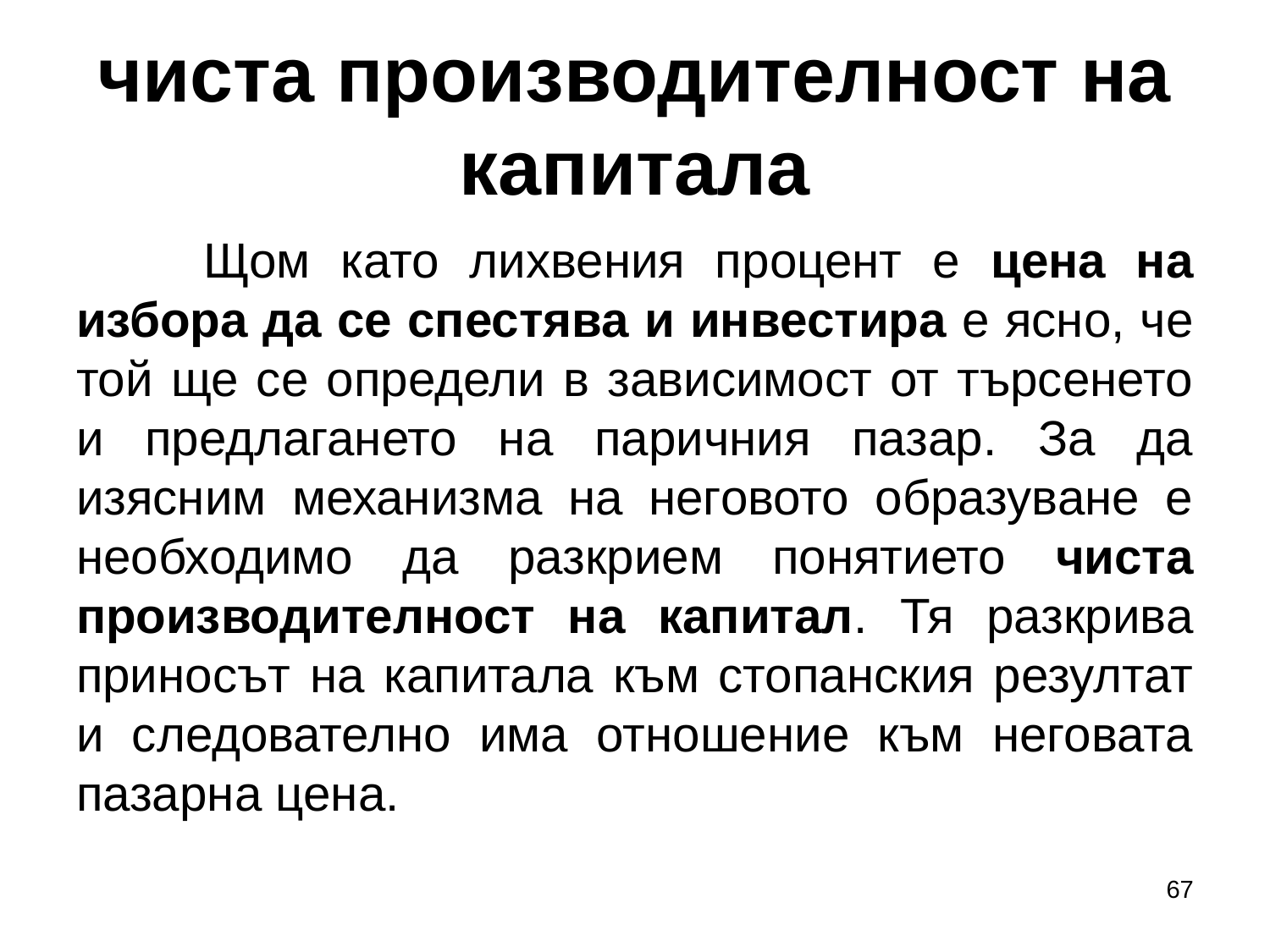

# чиста производителност на капитала
	Щом като лихвения процент е цена на избора да се спестява и инвестира е ясно, че той ще се определи в зависимост от търсенето и предлагането на паричния пазар. За да изясним механизма на неговото образуване е необходимо да разкрием понятието чиста производителност на капитал. Тя разкрива приносът на капитала към стопанския резултат и следователно има отношение към неговата пазарна цена.
67